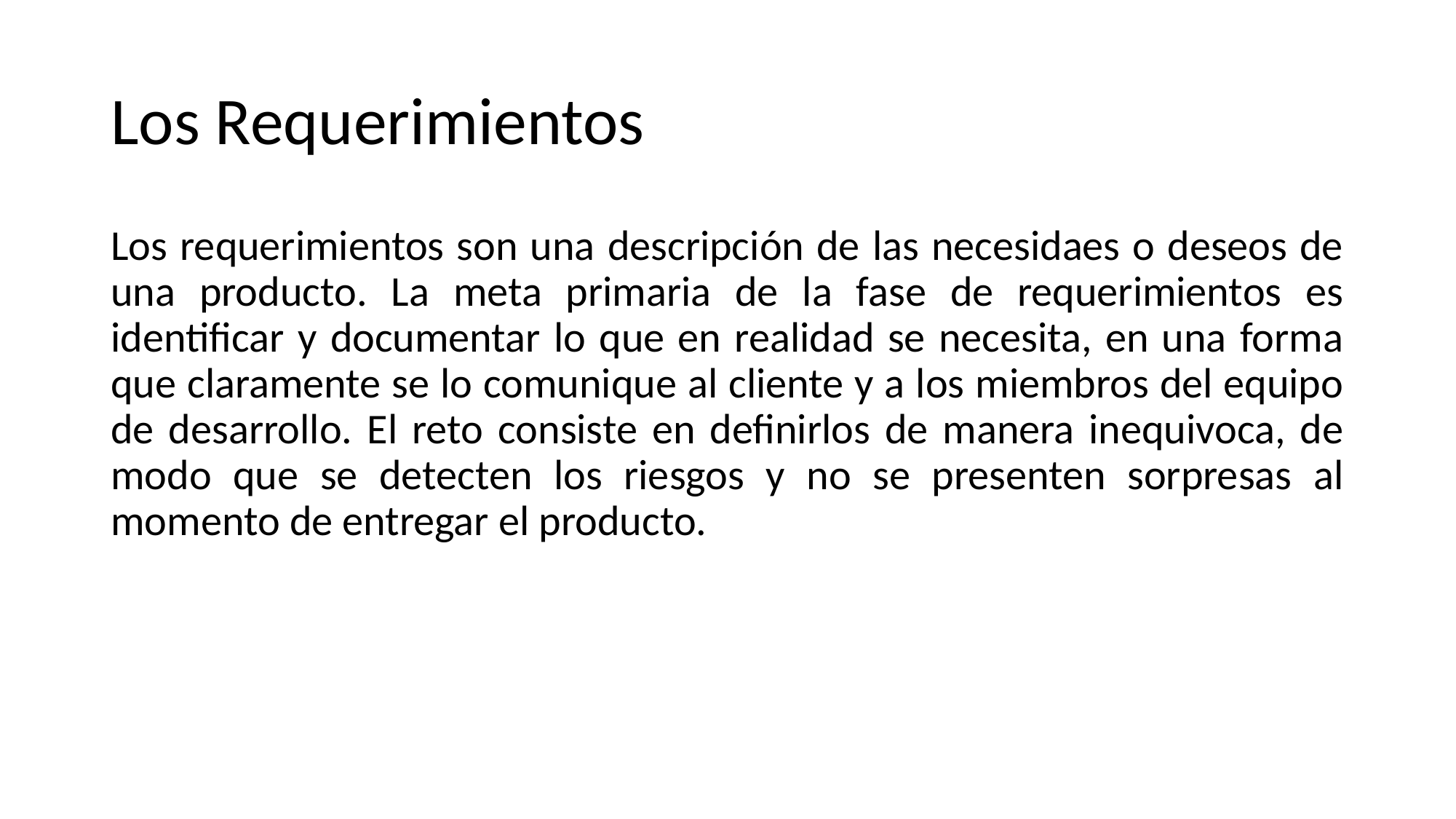

# Los Requerimientos
Los requerimientos son una descripción de las necesidaes o deseos de una producto. La meta primaria de la fase de requerimientos es identificar y documentar lo que en realidad se necesita, en una forma que claramente se lo comunique al cliente y a los miembros del equipo de desarrollo. El reto consiste en definirlos de manera inequivoca, de modo que se detecten los riesgos y no se presenten sorpresas al momento de entregar el producto.